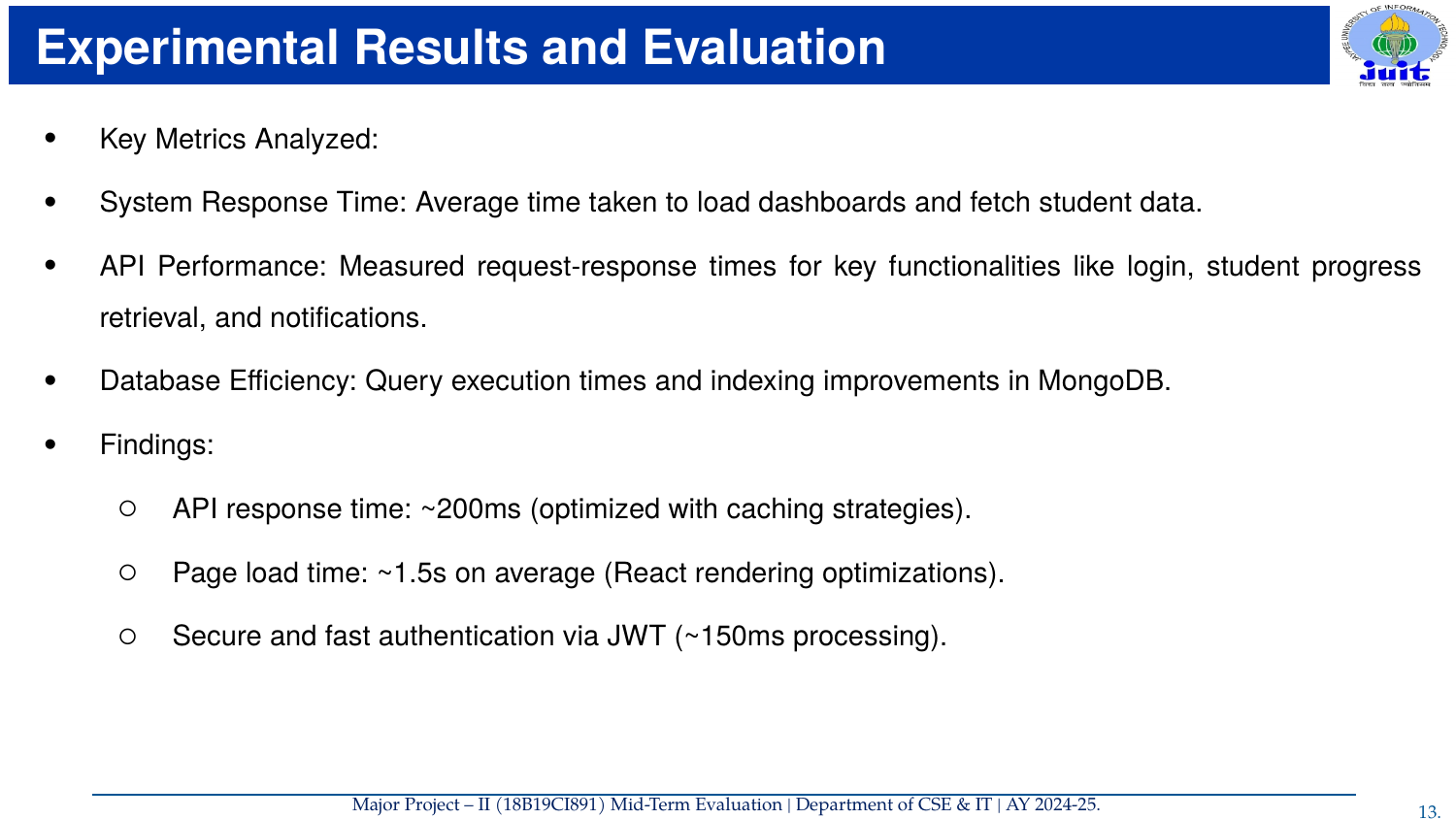

# Experimental Results and Evaluation
Key Metrics Analyzed:
System Response Time: Average time taken to load dashboards and fetch student data.
API Performance: Measured request-response times for key functionalities like login, student progress retrieval, and notifications.
Database Efficiency: Query execution times and indexing improvements in MongoDB.
Findings:
API response time: ~200ms (optimized with caching strategies).
Page load time: ~1.5s on average (React rendering optimizations).
Secure and fast authentication via JWT (~150ms processing).